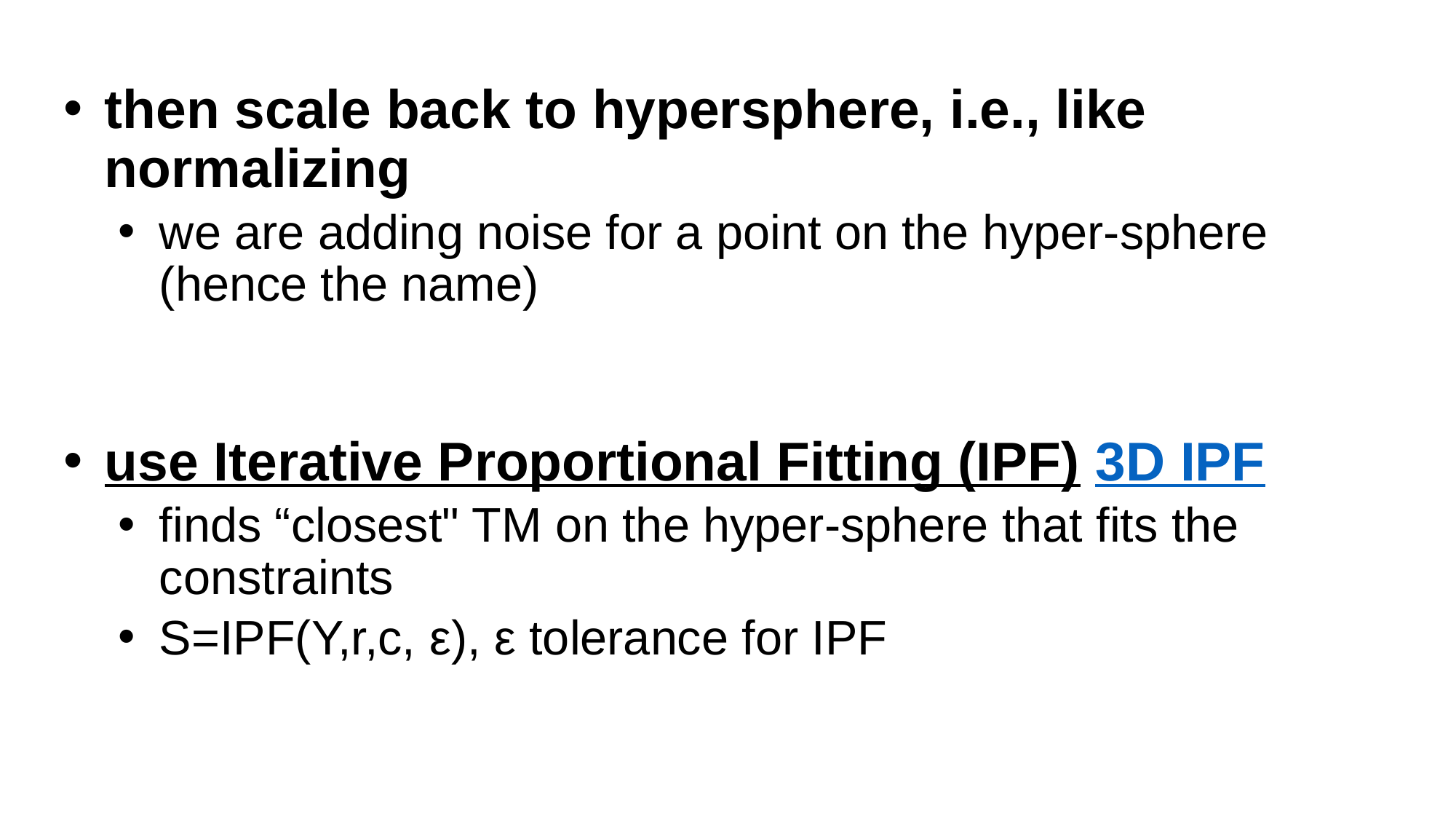

then scale back to hypersphere, i.e., like normalizing
we are adding noise for a point on the hyper-sphere (hence the name)

use Iterative Proportional Fitting (IPF) 3D IPF
finds “closest" TM on the hyper-sphere that fits the constraints
S=IPF(Y,r,c, ε), ε tolerance for IPF